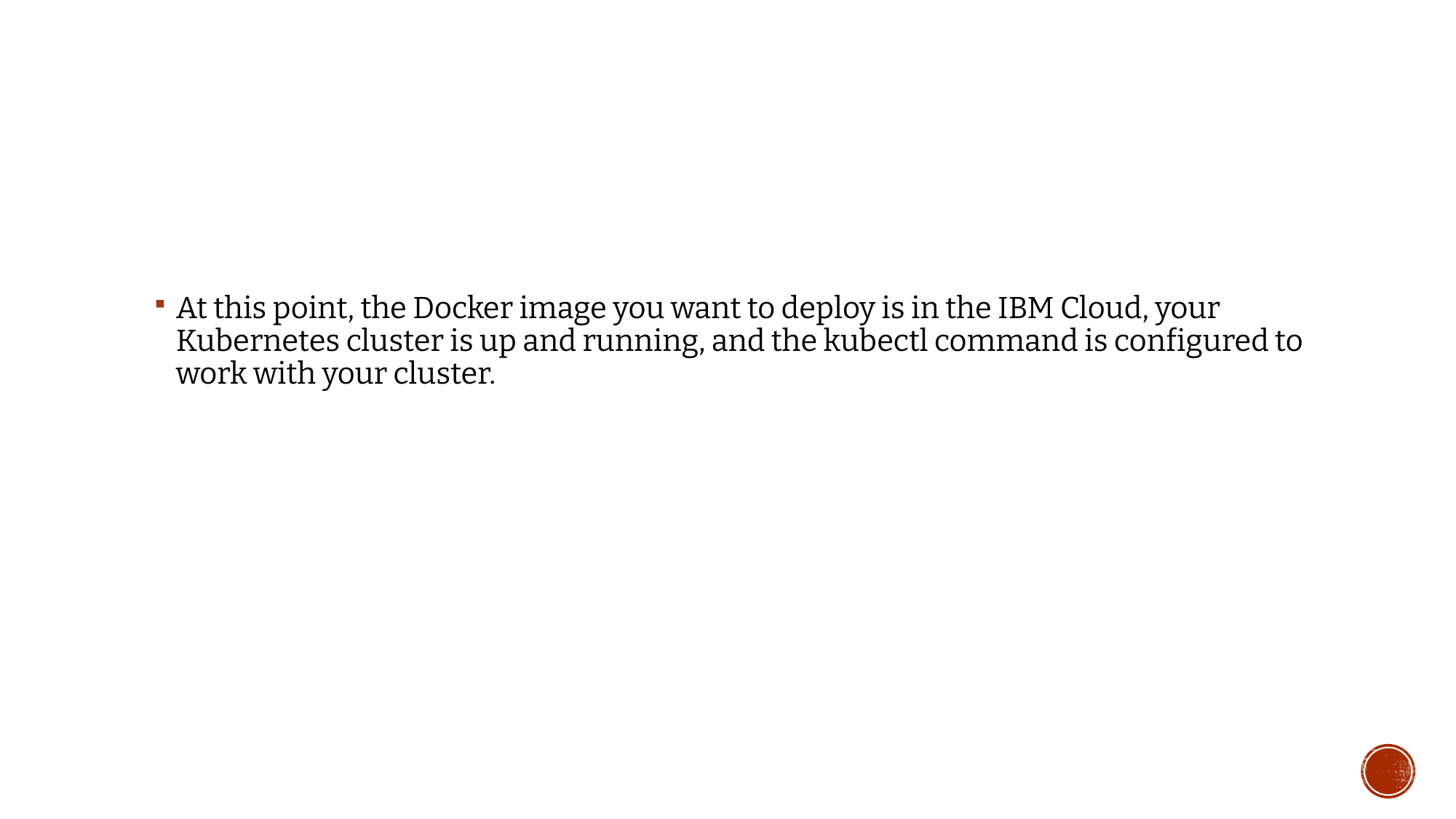

At this point, the Docker image you want to deploy is in the IBM Cloud, your Kubernetes cluster is up and running, and the kubectl command is configured to work with your cluster.